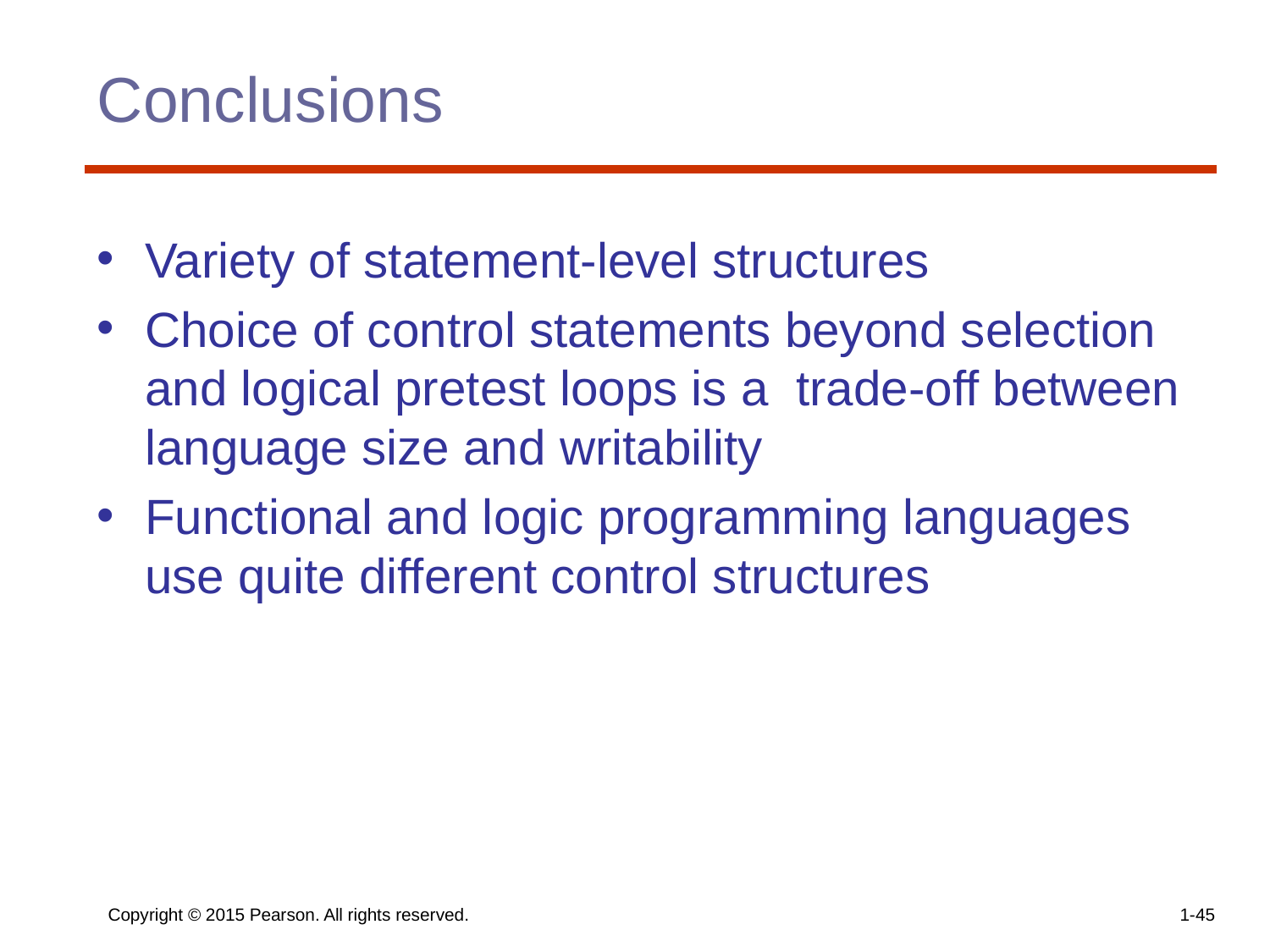

# Conclusions
Variety of statement-level structures
Choice of control statements beyond selection and logical pretest loops is a  trade-off between language size and writability
Functional and logic programming languages use quite different control structures
Copyright © 2015 Pearson. All rights reserved.
1-45